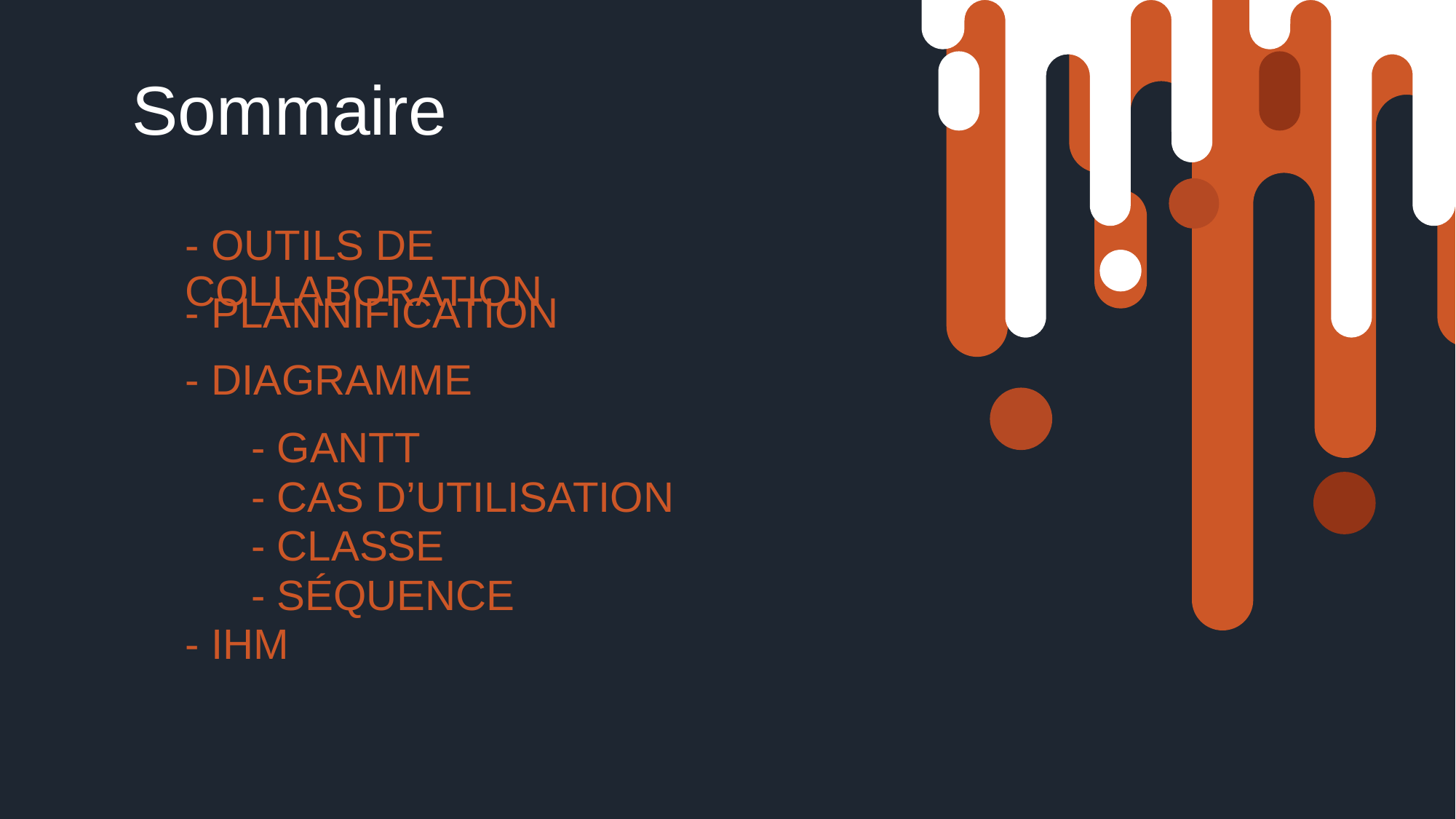

# Sommaire
- OUTILS DE COLLABORATION
- PLANNIFICATION
- DIAGRAMME
- GANTT
- CAS D’UTILISATION
- CLASSE
- SÉQUENCE
- IHM